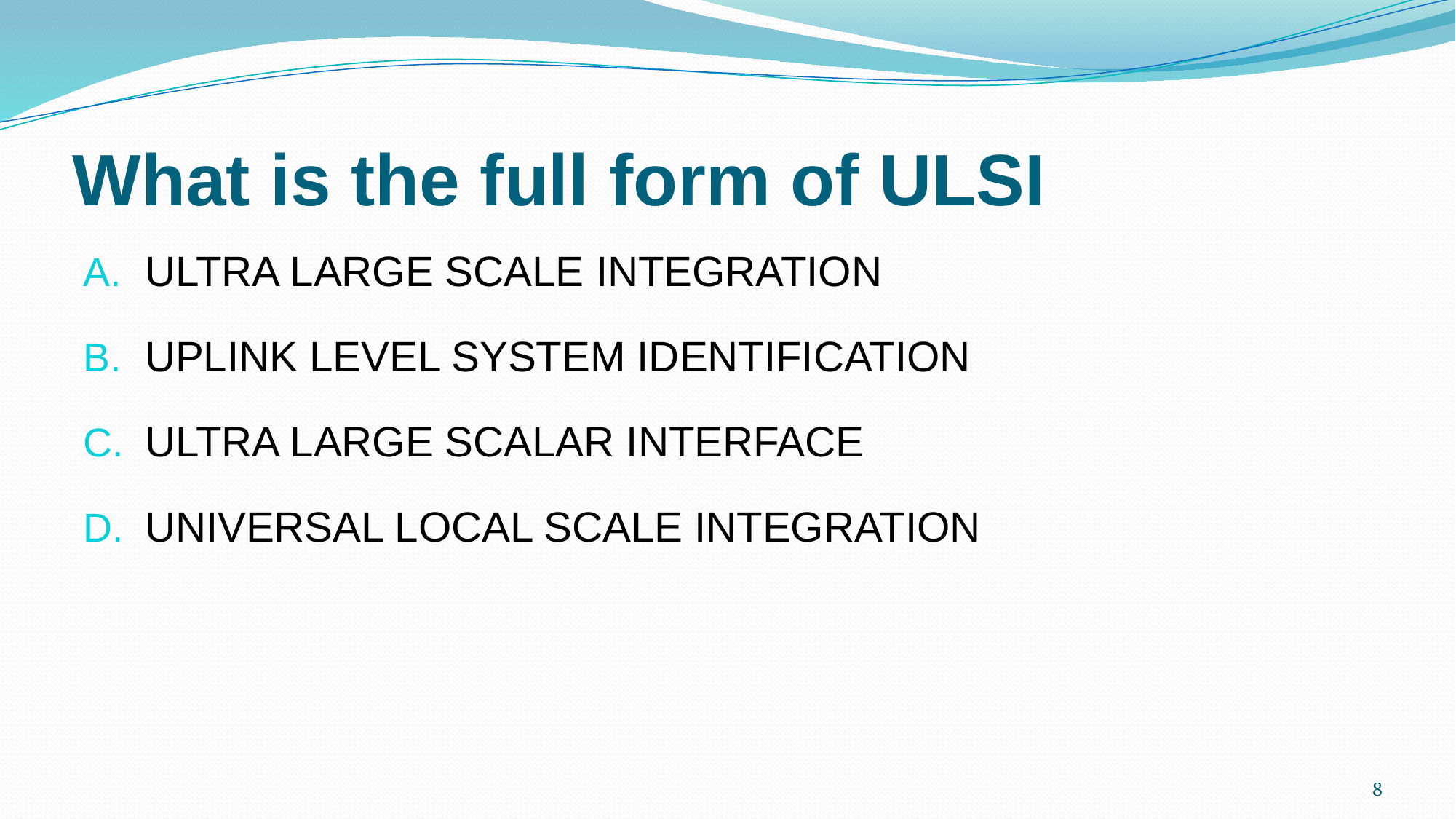

# What is the full form of ULSI
ULTRA LARGE SCALE INTEGRATION
UPLINK LEVEL SYSTEM IDENTIFICATION
ULTRA LARGE SCALAR INTERFACE
UNIVERSAL LOCAL SCALE INTEGRATION
8